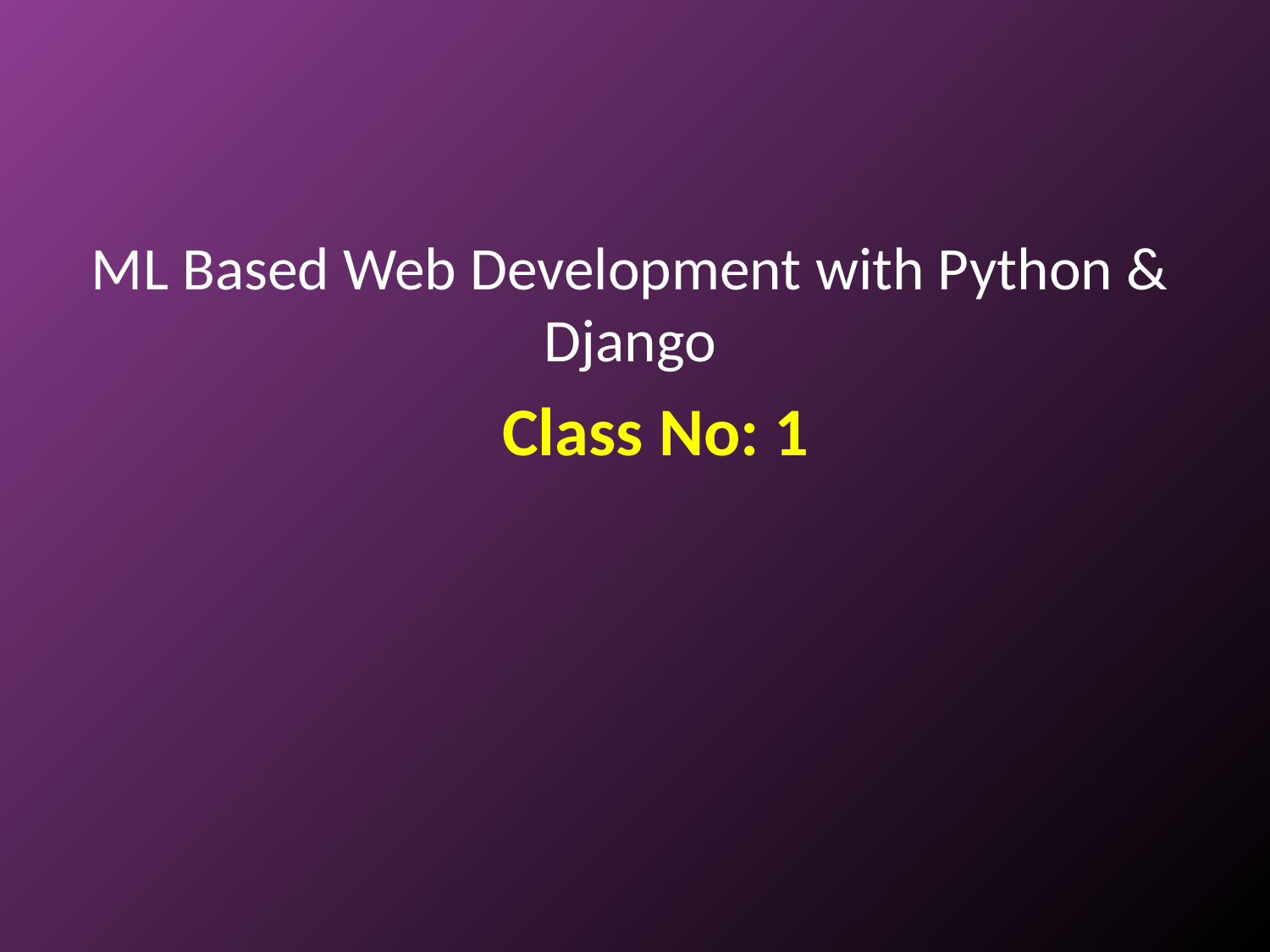

ML Based Web Development with Python & Django
Class No: 1